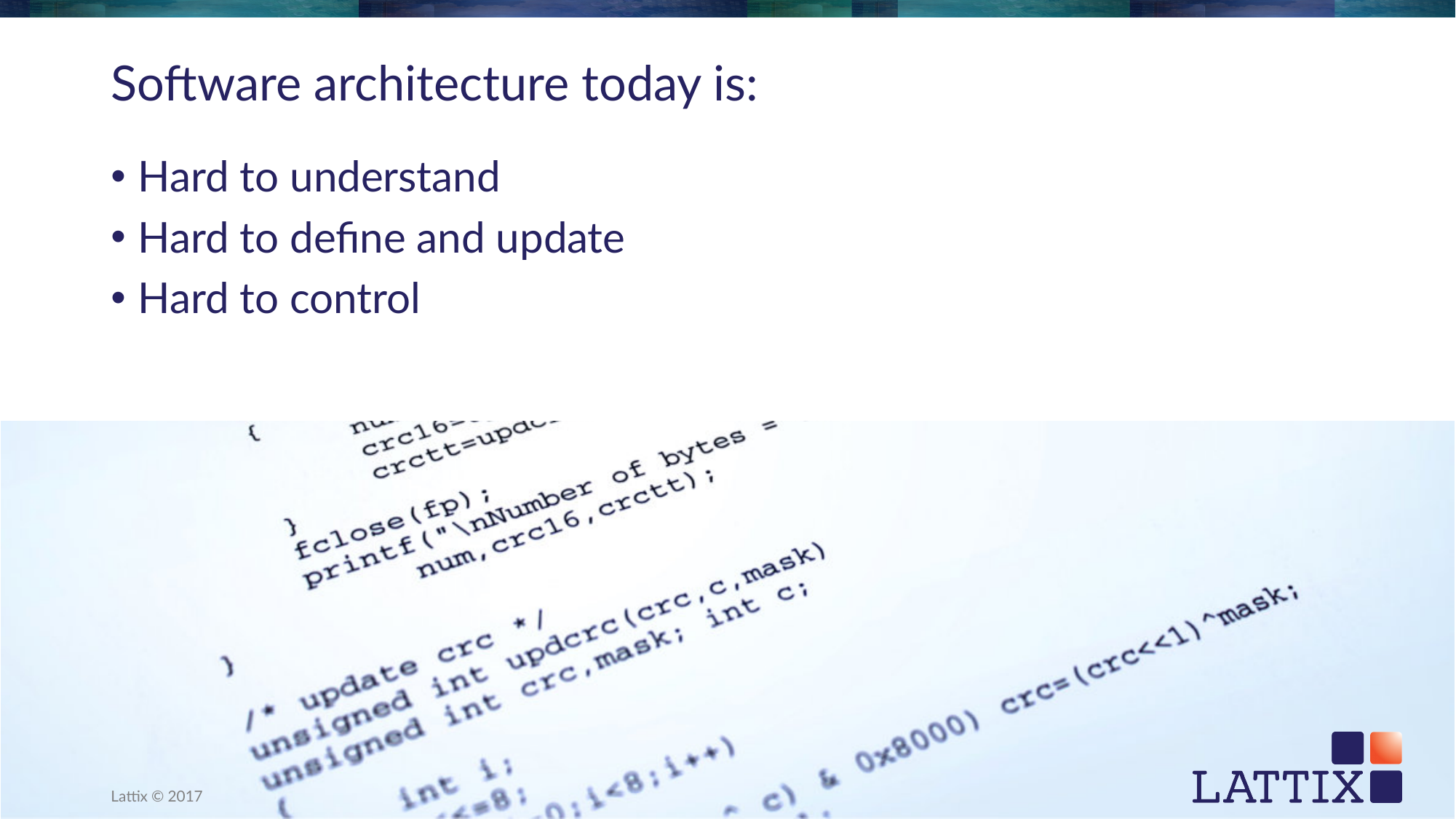

# Software architecture today is:
Hard to understand
Hard to define and update
Hard to control